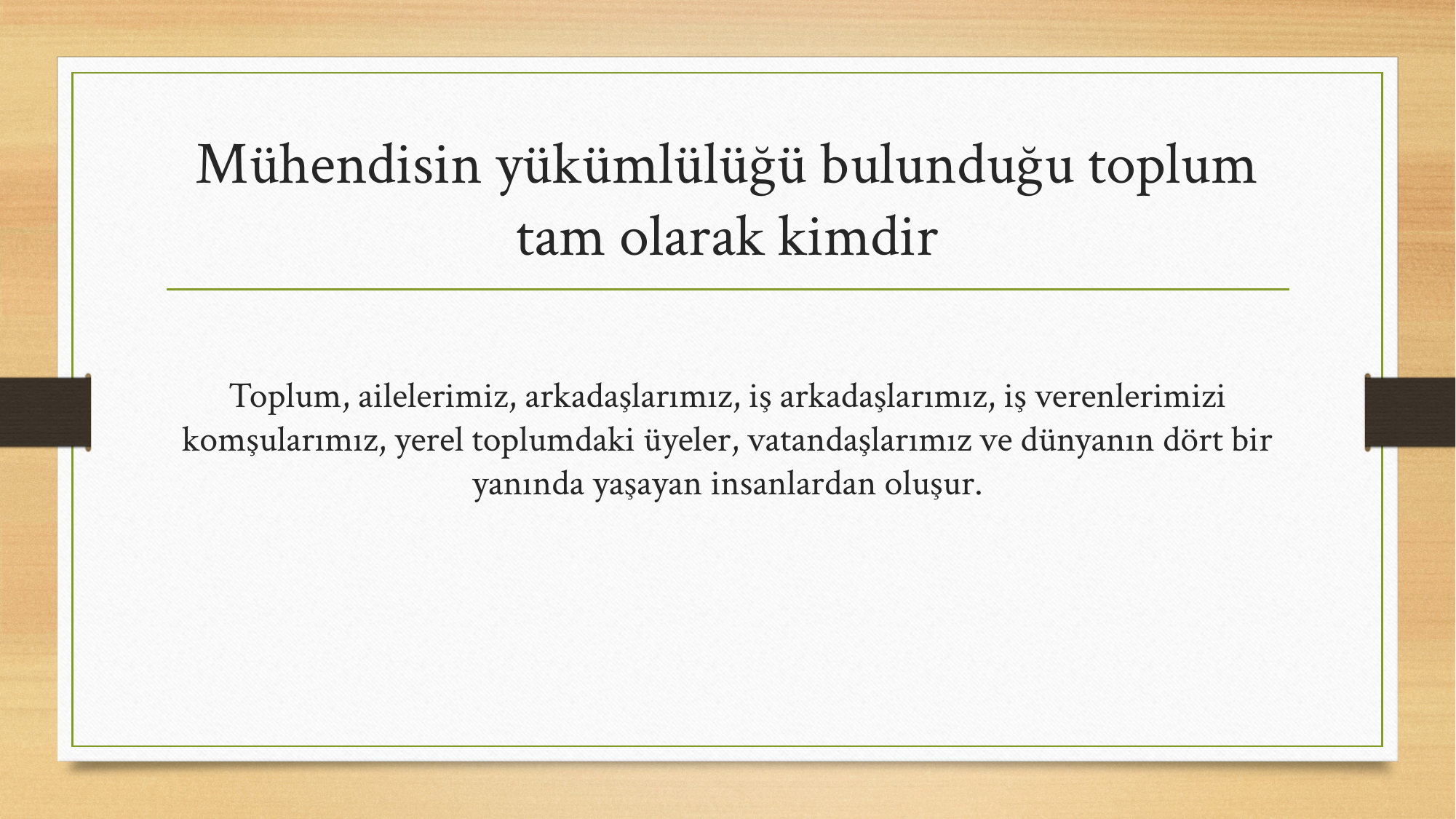

# Mühendisin yükümlülüğü bulunduğu toplum tam olarak kimdir

Toplum, ailelerimiz, arkadaşlarımız, iş arkadaşlarımız, iş verenlerimizi komşularımız, yerel toplumdaki üyeler, vatandaşlarımız ve dünyanın dört bir yanında yaşayan insanlardan oluşur.